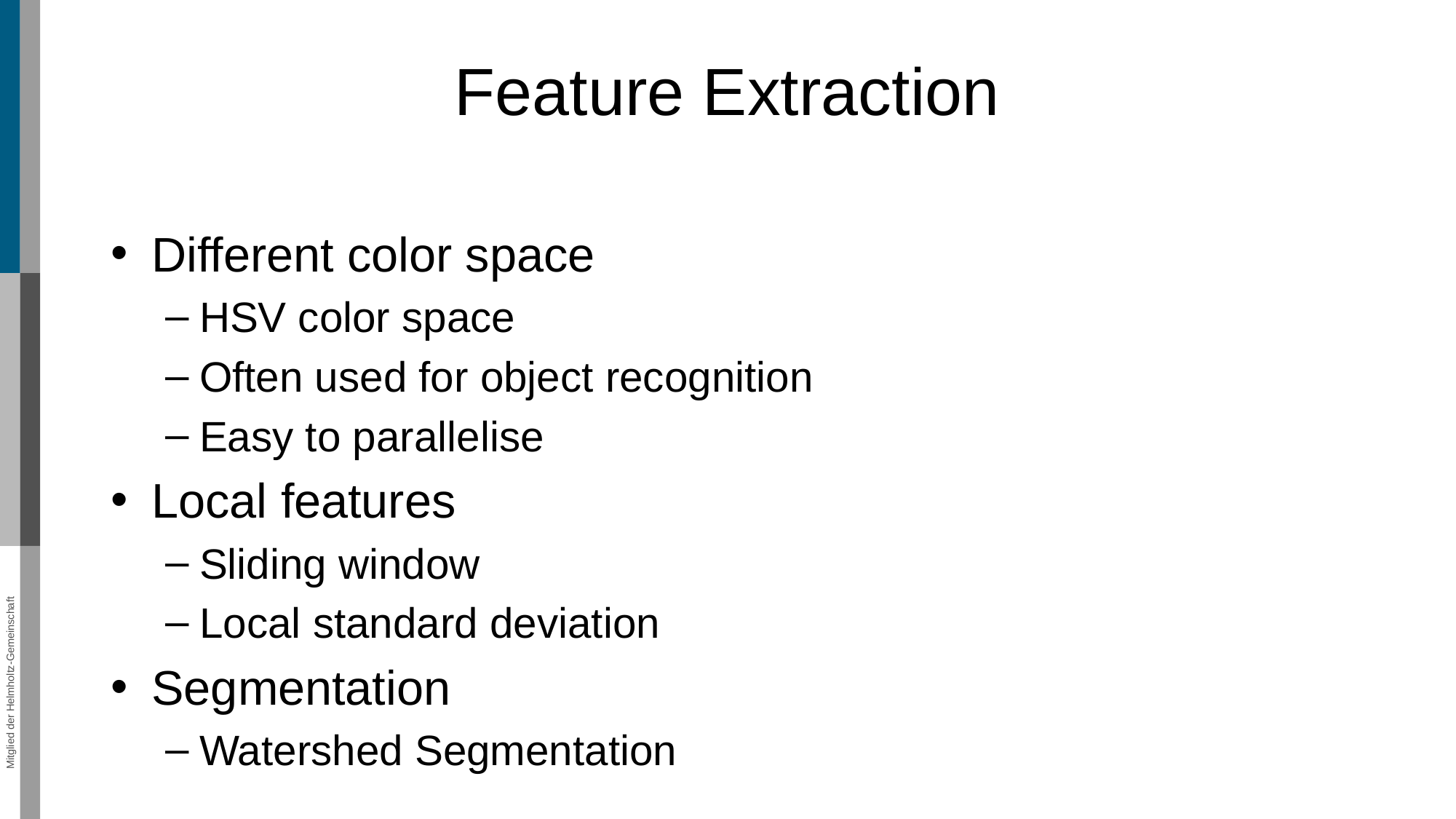

# Feature Extraction
Different color space
HSV color space
Often used for object recognition
Easy to parallelise
Local features
Sliding window
Local standard deviation
Segmentation
Watershed Segmentation